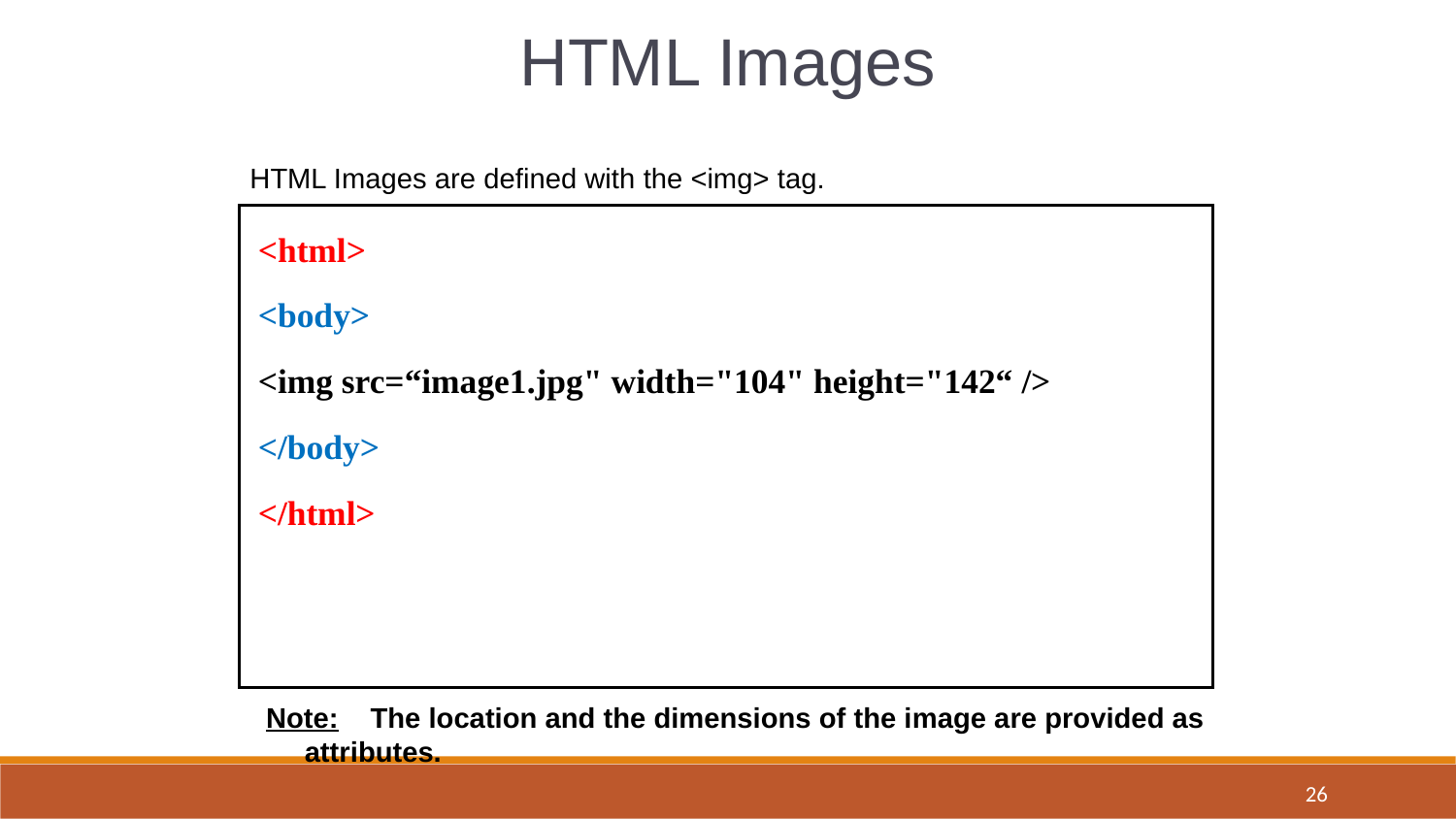

HTML Images
HTML Images are defined with the <img> tag.
<html>
<body>
<img src=“image1.jpg" width="104" height="142“ />
</body>
</html>

Note:    The location and the dimensions of the image are provided as attributes.
26